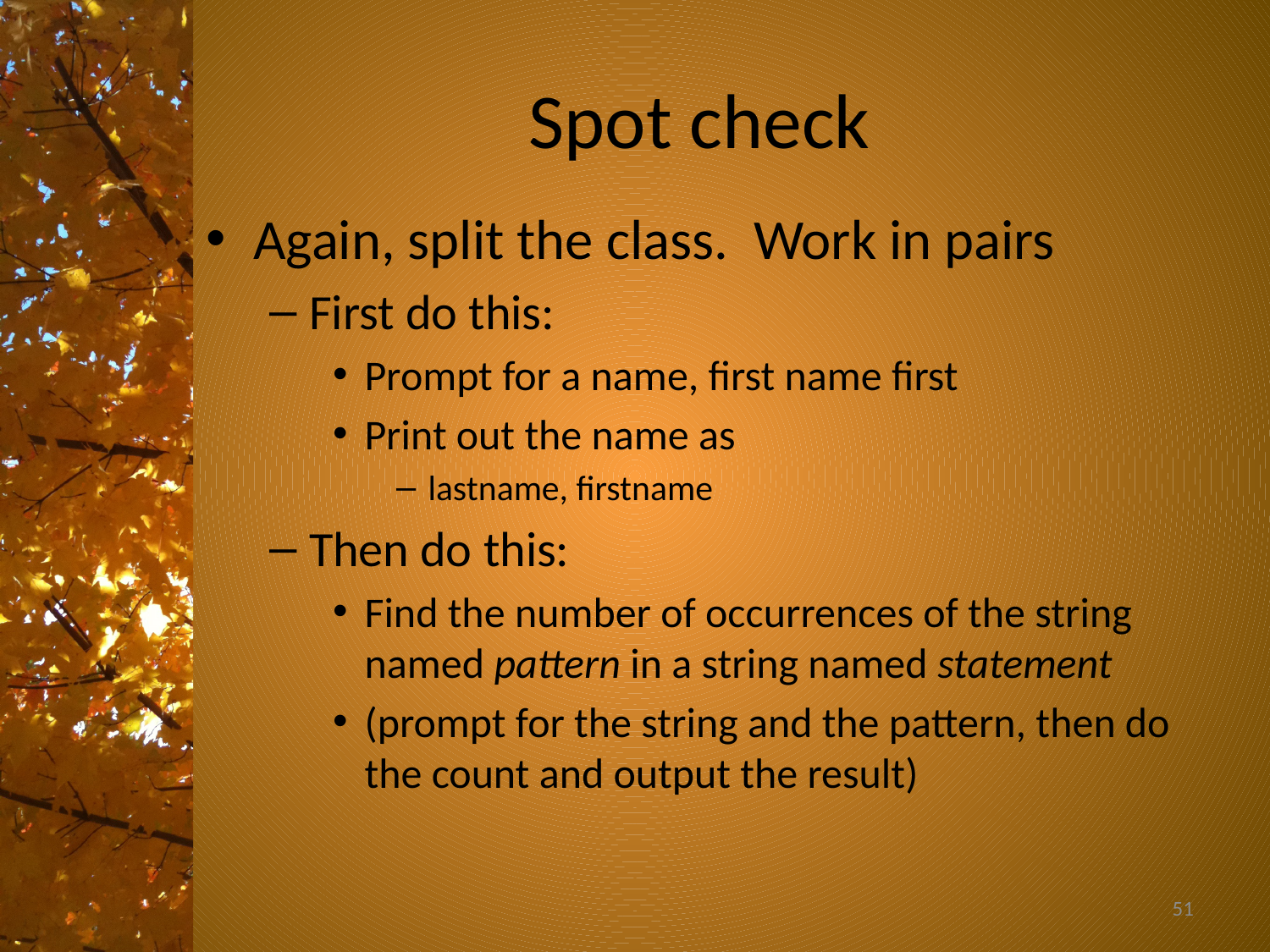

# Spot check
Again, split the class.  Work in pairs
First do this:
Prompt for a name, first name first
Print out the name as
lastname, firstname
Then do this:
Find the number of occurrences of the string named pattern in a string named statement
(prompt for the string and the pattern, then do the count and output the result)

51